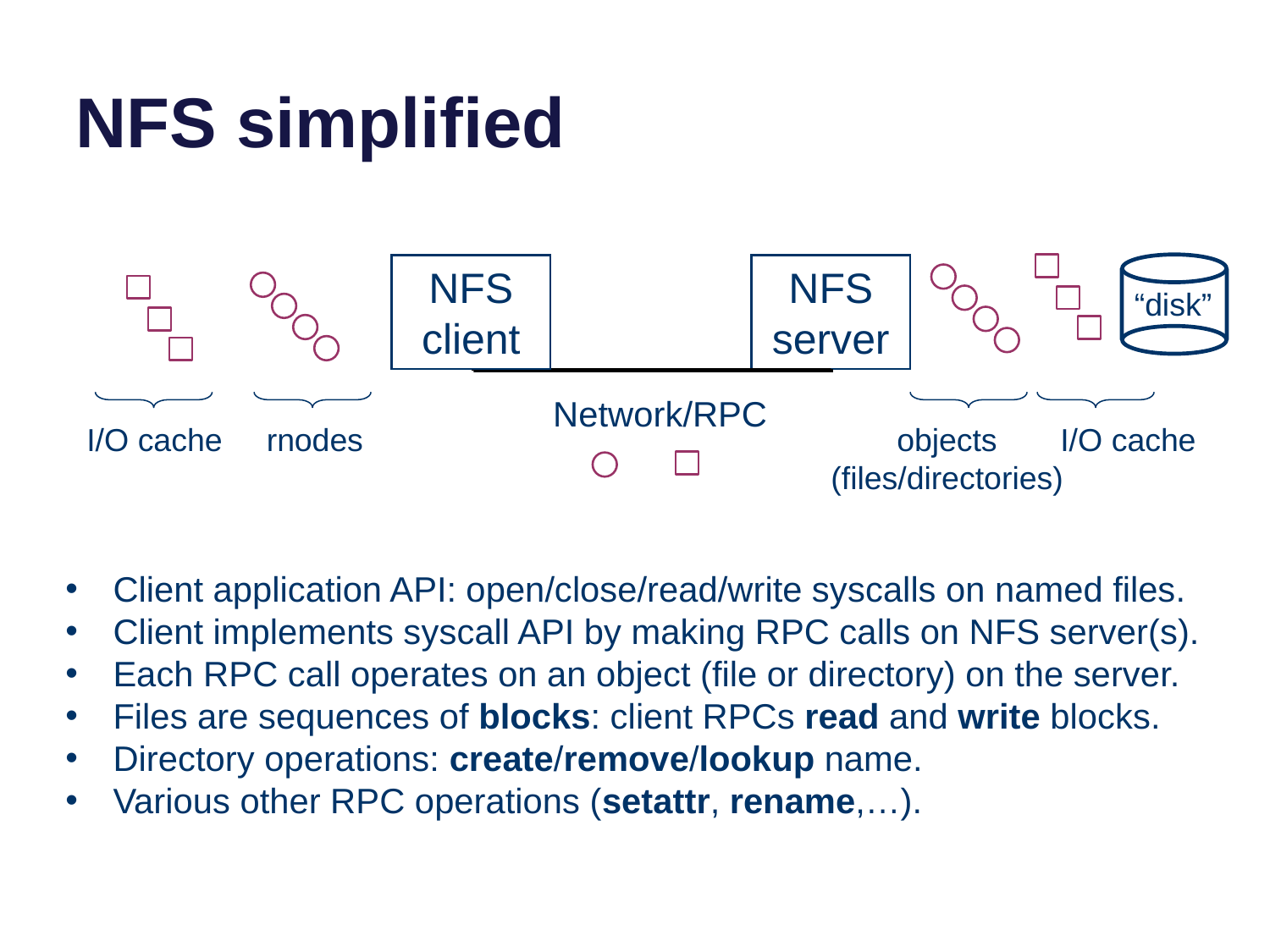

# NFS simplified
NFS
client
NFS
server

“disk”

Network/RPC
rnodes
objects
(files/directories)
I/O cache
I/O cache

Client application API: open/close/read/write syscalls on named files.
Client implements syscall API by making RPC calls on NFS server(s).
Each RPC call operates on an object (file or directory) on the server.
Files are sequences of blocks: client RPCs read and write blocks.
Directory operations: create/remove/lookup name.
Various other RPC operations (setattr, rename,…).